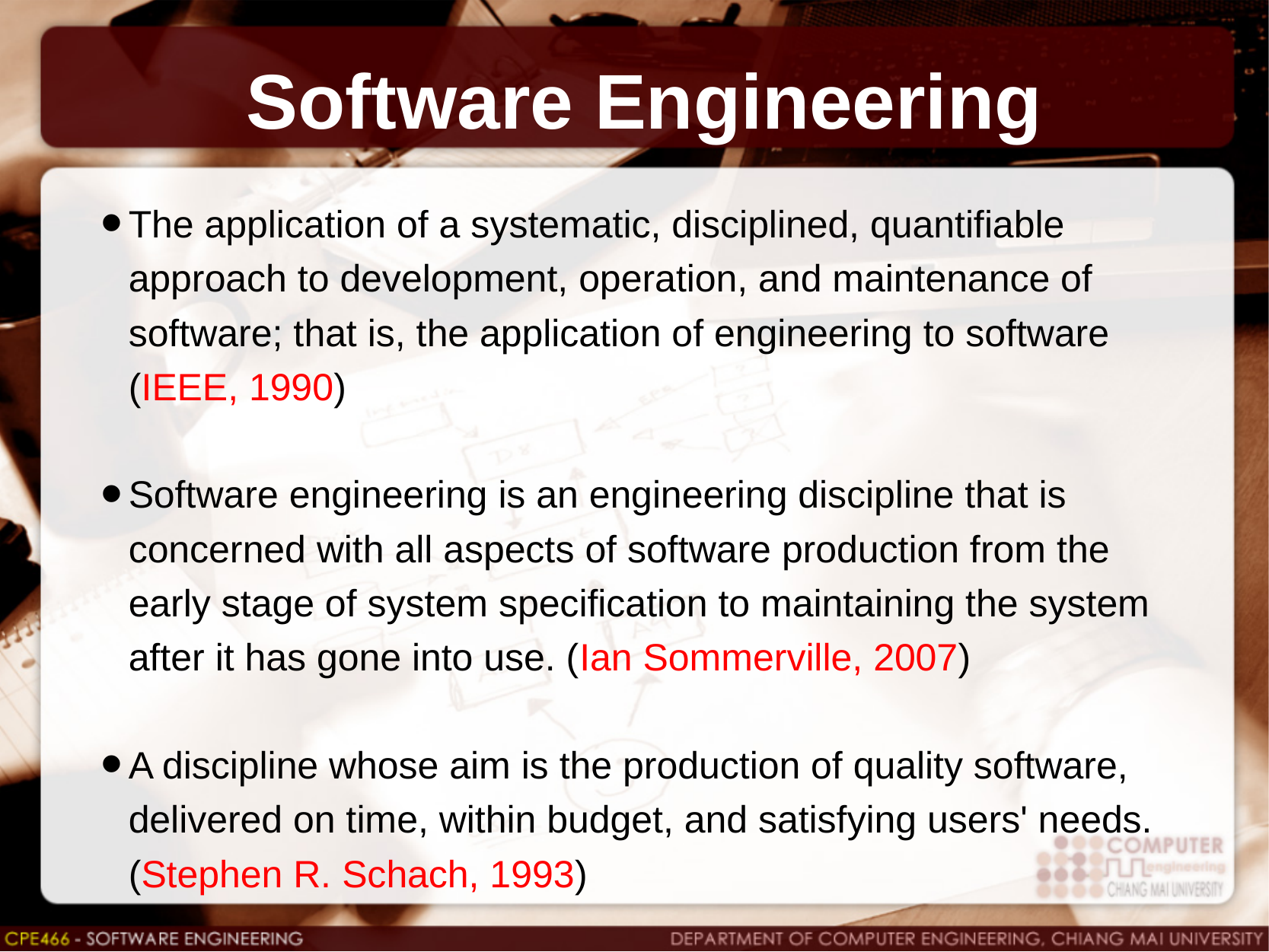

# Software Engineering
The application of a systematic, disciplined, quantifiable approach to development, operation, and maintenance of software; that is, the application of engineering to software (IEEE, 1990)

Software engineering is an engineering discipline that is concerned with all aspects of software production from the early stage of system specification to maintaining the system after it has gone into use. (Ian Sommerville, 2007)

A discipline whose aim is the production of quality software, delivered on time, within budget, and satisfying users' needs. (Stephen R. Schach, 1993)